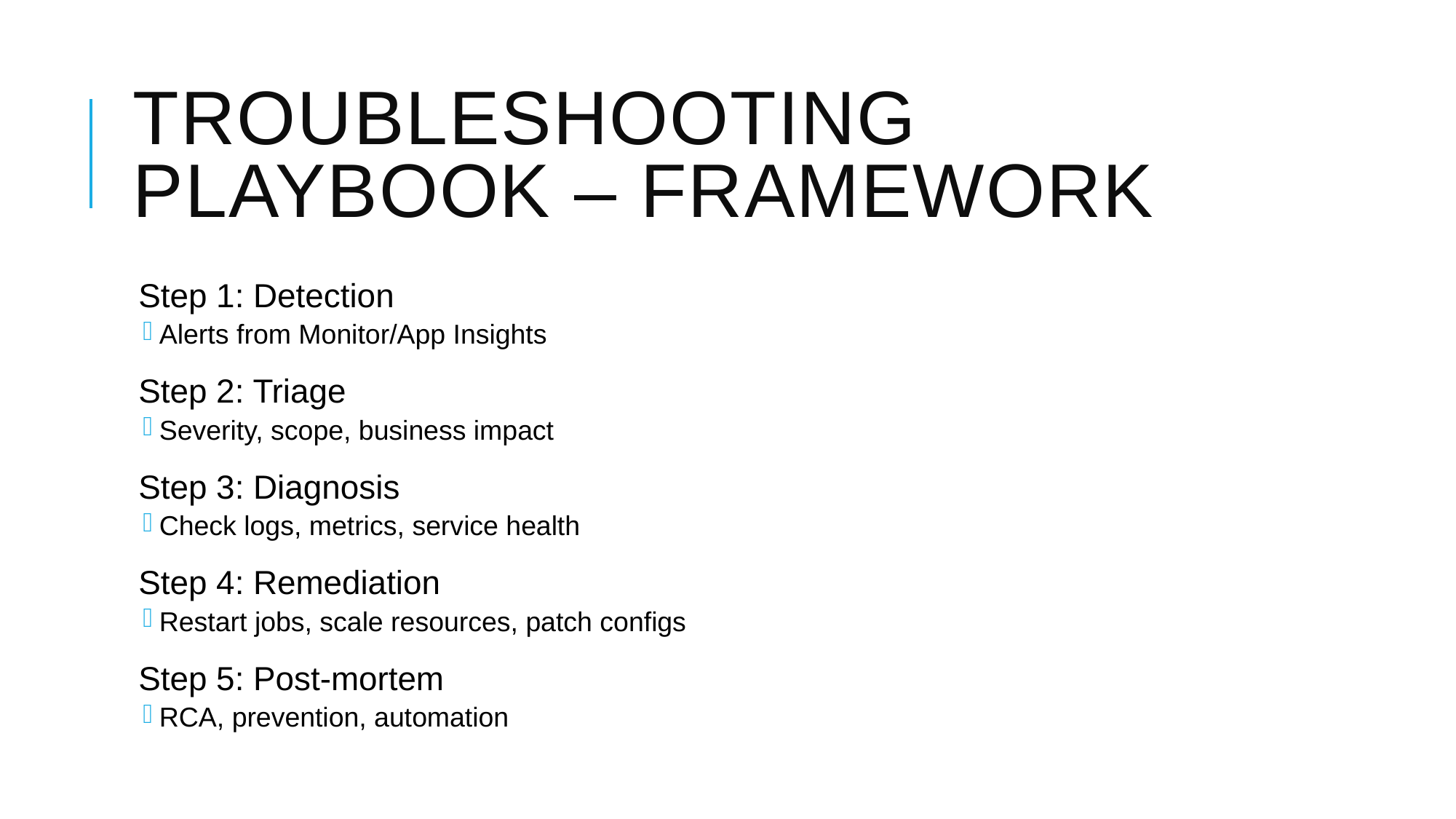

# Troubleshooting Playbook – Framework
Step 1: Detection
Alerts from Monitor/App Insights
Step 2: Triage
Severity, scope, business impact
Step 3: Diagnosis
Check logs, metrics, service health
Step 4: Remediation
Restart jobs, scale resources, patch configs
Step 5: Post-mortem
RCA, prevention, automation